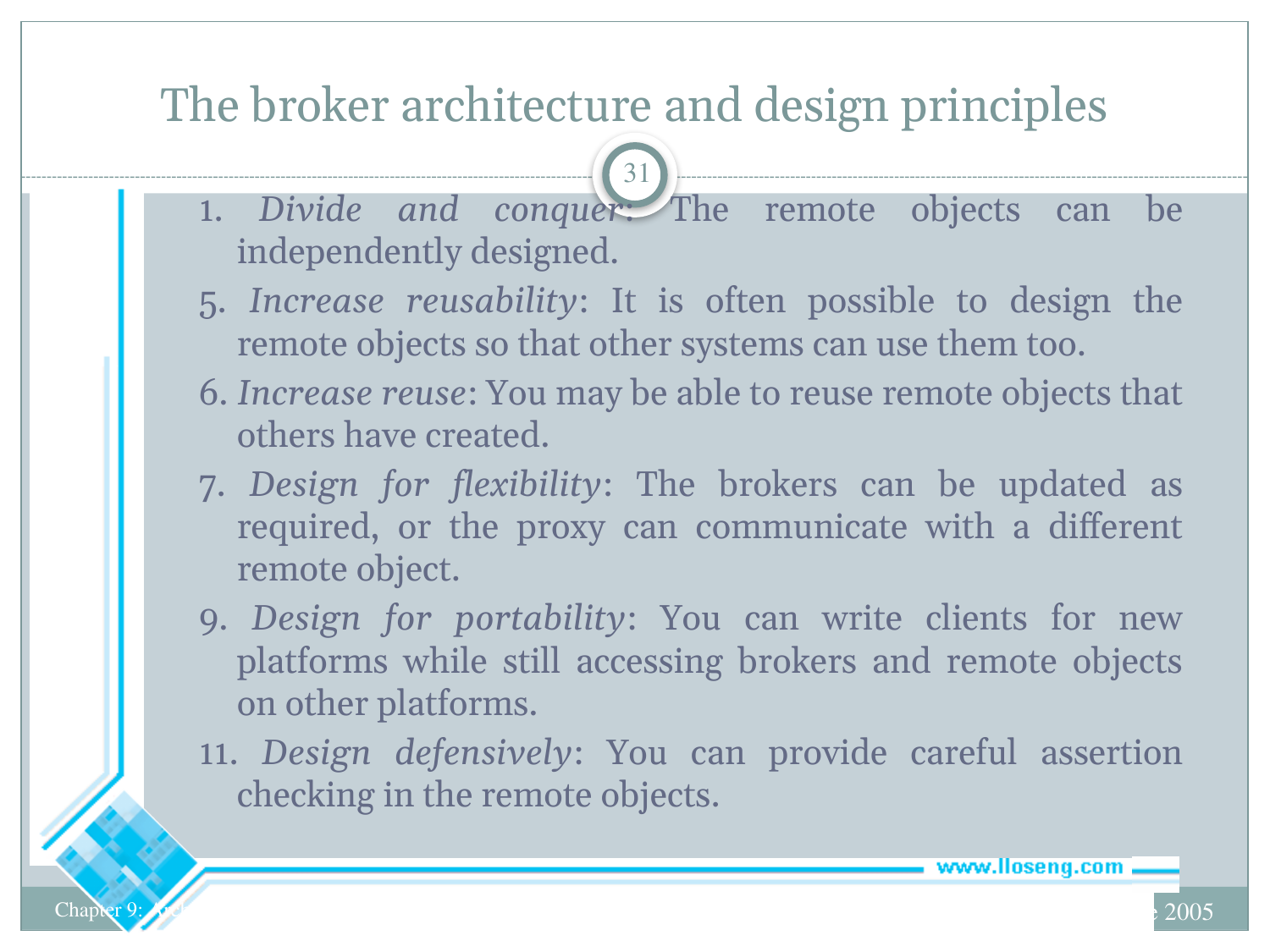

# The broker architecture and design principles
31
1. Divide and conquer: The remote objects can be independently designed.
5. Increase reusability: It is often possible to design the remote objects so that other systems can use them too.
6. Increase reuse: You may be able to reuse remote objects that others have created.
7. Design for flexibility: The brokers can be updated as required, or the proxy can communicate with a different remote object.
9. Design for portability: You can write clients for new platforms while still accessing brokers and remote objects on other platforms.
11. Design defensively: You can provide careful assertion checking in the remote objects.

© Lethbridge/Laganière 2005
Chapter 9: Architecting and designing software